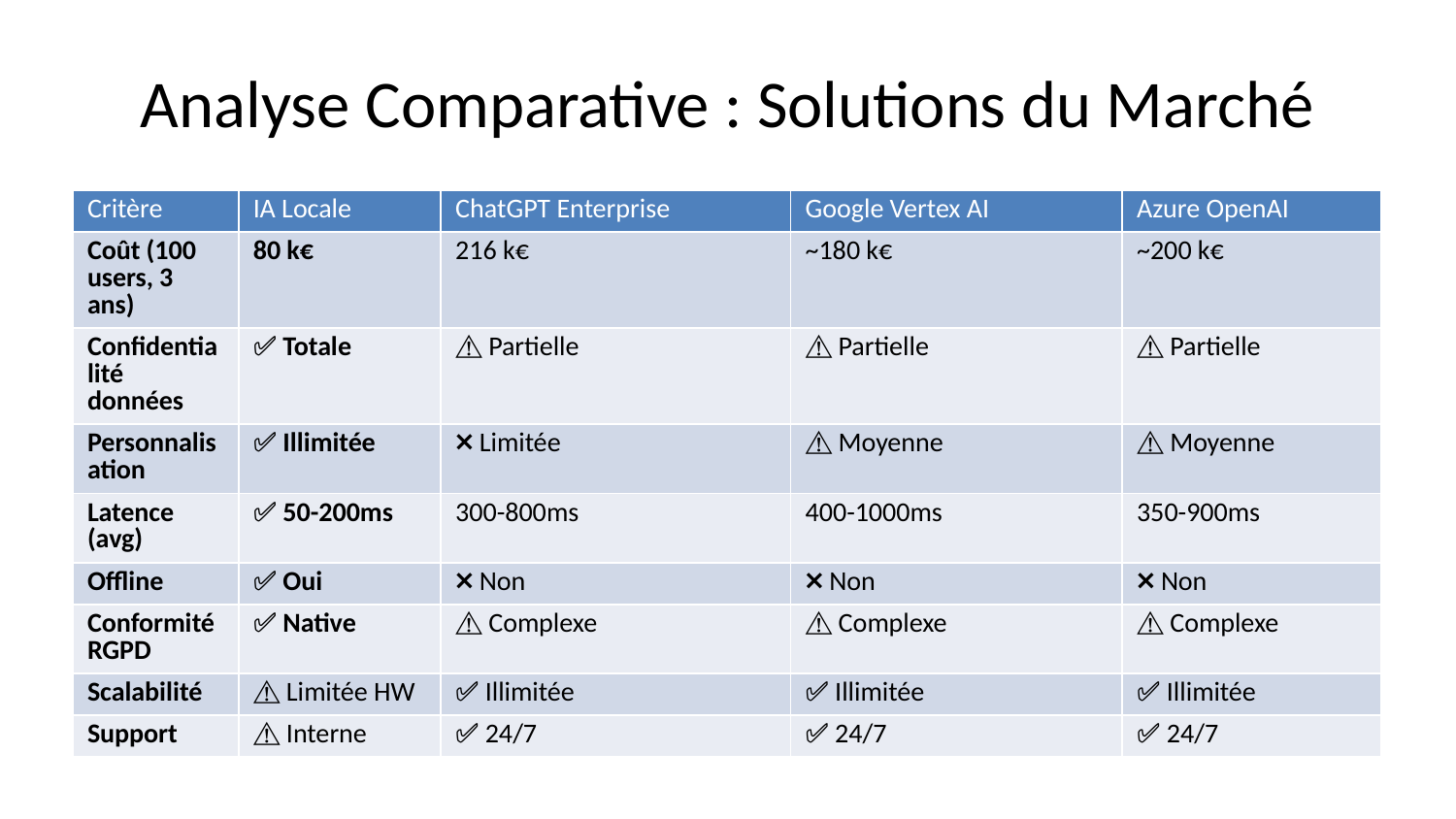

# Analyse Comparative : Solutions du Marché
| Critère | IA Locale | ChatGPT Enterprise | Google Vertex AI | Azure OpenAI |
| --- | --- | --- | --- | --- |
| Coût (100 users, 3 ans) | 80 k€ | 216 k€ | ~180 k€ | ~200 k€ |
| Confidentialité données | ✅ Totale | ⚠️ Partielle | ⚠️ Partielle | ⚠️ Partielle |
| Personnalisation | ✅ Illimitée | ❌ Limitée | ⚠️ Moyenne | ⚠️ Moyenne |
| Latence (avg) | ✅ 50-200ms | 300-800ms | 400-1000ms | 350-900ms |
| Offline | ✅ Oui | ❌ Non | ❌ Non | ❌ Non |
| Conformité RGPD | ✅ Native | ⚠️ Complexe | ⚠️ Complexe | ⚠️ Complexe |
| Scalabilité | ⚠️ Limitée HW | ✅ Illimitée | ✅ Illimitée | ✅ Illimitée |
| Support | ⚠️ Interne | ✅ 24/7 | ✅ 24/7 | ✅ 24/7 |